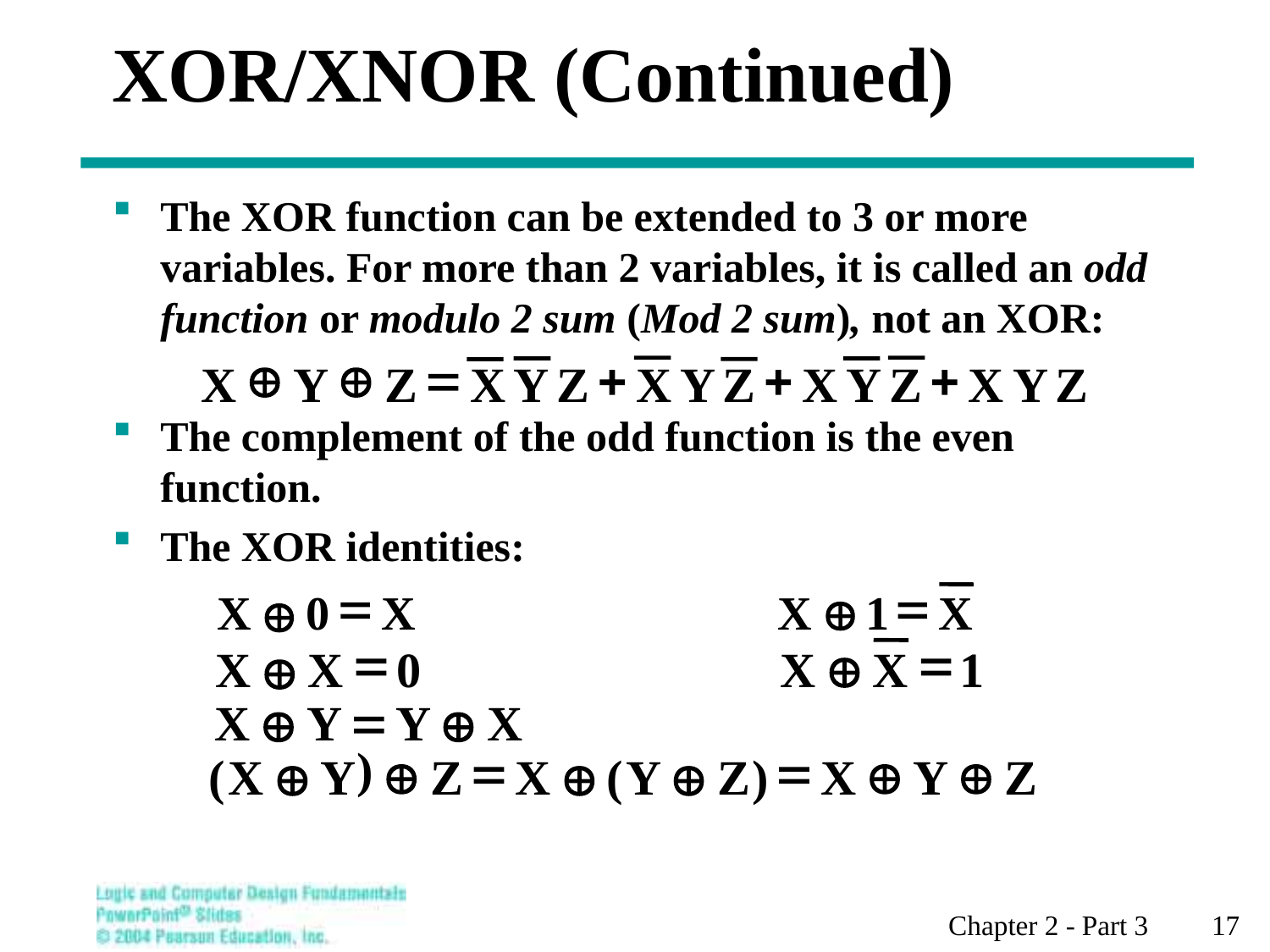

# XOR/XNOR (Continued)
The XOR function can be extended to 3 or more variables. For more than 2 variables, it is called an odd function or modulo 2 sum (Mod 2 sum), not an XOR:

The complement of the odd function is the even function.
The XOR identities:

⊕
⊕
=
+
+
+
X
Y
Z
X
Y
Z
X
Y
Z
X
Y
Z
X
Y
Z

=
=
⊕
X
0
X
X
1
X
⊕

=
=
⊕
X
X
0
X
X
1
⊕

=
X
Y
Y
X
⊕
⊕
)
=
=
⊕
⊕
⊕
⊕
⊕
⊕
(
X
Y
Z
X
(
Y
Z
)
X
Y
Z
Chapter 2 - Part 3         17